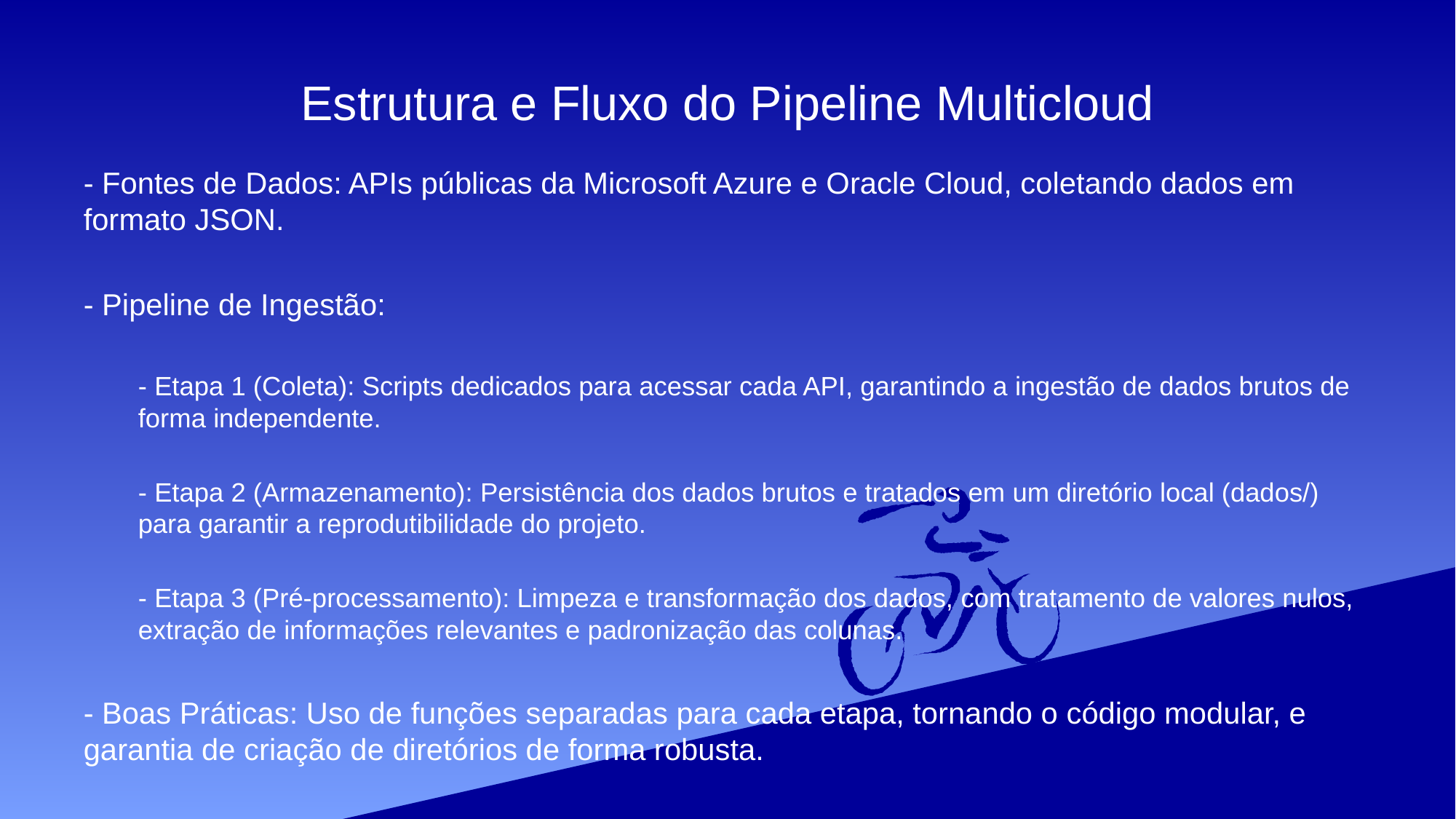

# Estrutura e Fluxo do Pipeline Multicloud
- Fontes de Dados: APIs públicas da Microsoft Azure e Oracle Cloud, coletando dados em formato JSON.

- Pipeline de Ingestão:

- Etapa 1 (Coleta): Scripts dedicados para acessar cada API, garantindo a ingestão de dados brutos de forma independente.

- Etapa 2 (Armazenamento): Persistência dos dados brutos e tratados em um diretório local (dados/) para garantir a reprodutibilidade do projeto.

- Etapa 3 (Pré-processamento): Limpeza e transformação dos dados, com tratamento de valores nulos, extração de informações relevantes e padronização das colunas.

- Boas Práticas: Uso de funções separadas para cada etapa, tornando o código modular, e garantia de criação de diretórios de forma robusta.